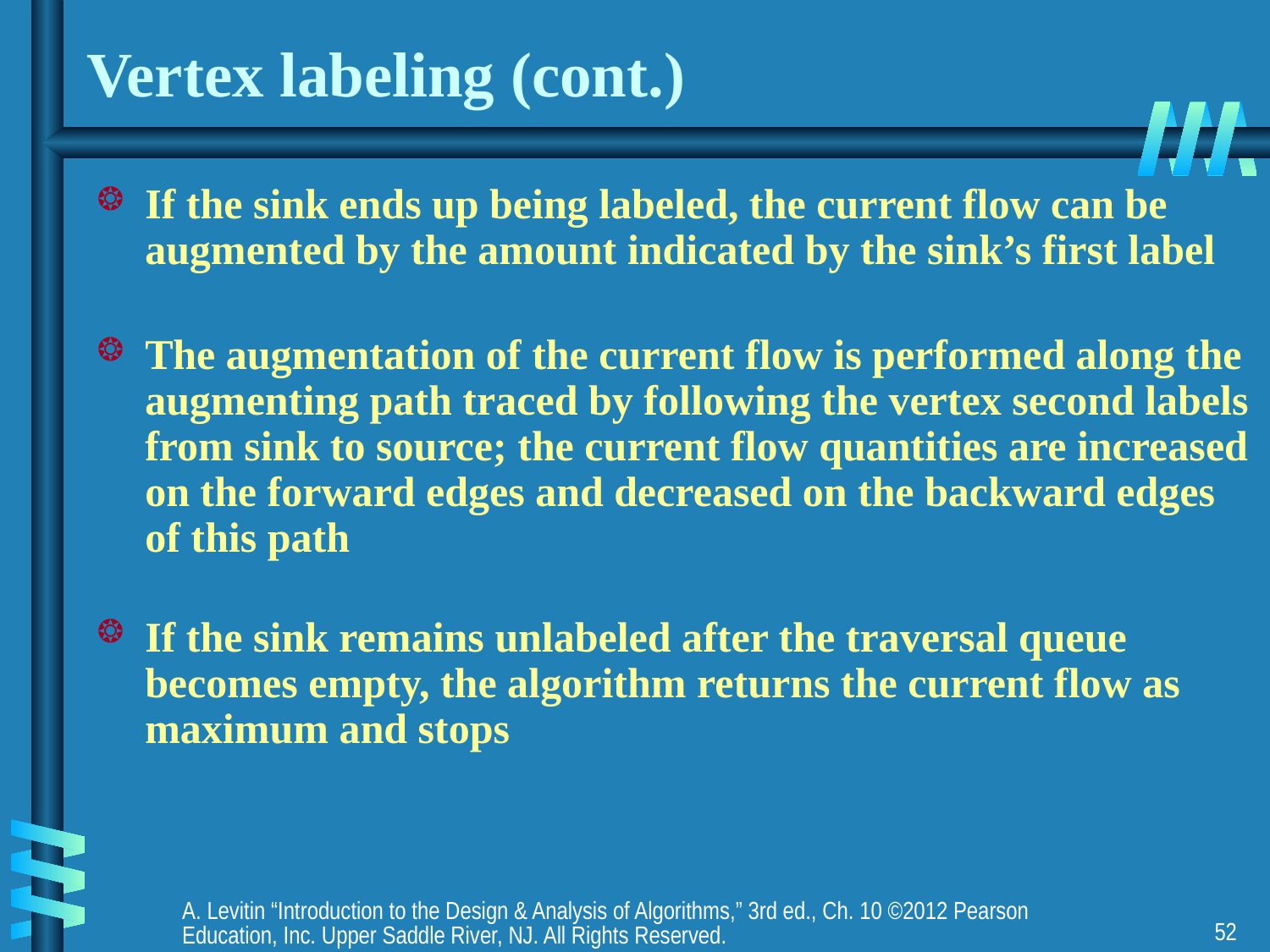

# Vertex labeling (cont.)
If the sink ends up being labeled, the current flow can be augmented by the amount indicated by the sink’s first label
The augmentation of the current flow is performed along the augmenting path traced by following the vertex second labels from sink to source; the current flow quantities are increased on the forward edges and decreased on the backward edges of this path
If the sink remains unlabeled after the traversal queue becomes empty, the algorithm returns the current flow as maximum and stops
A. Levitin “Introduction to the Design & Analysis of Algorithms,” 3rd ed., Ch. 10 ©2012 Pearson Education, Inc. Upper Saddle River, NJ. All Rights Reserved.
52